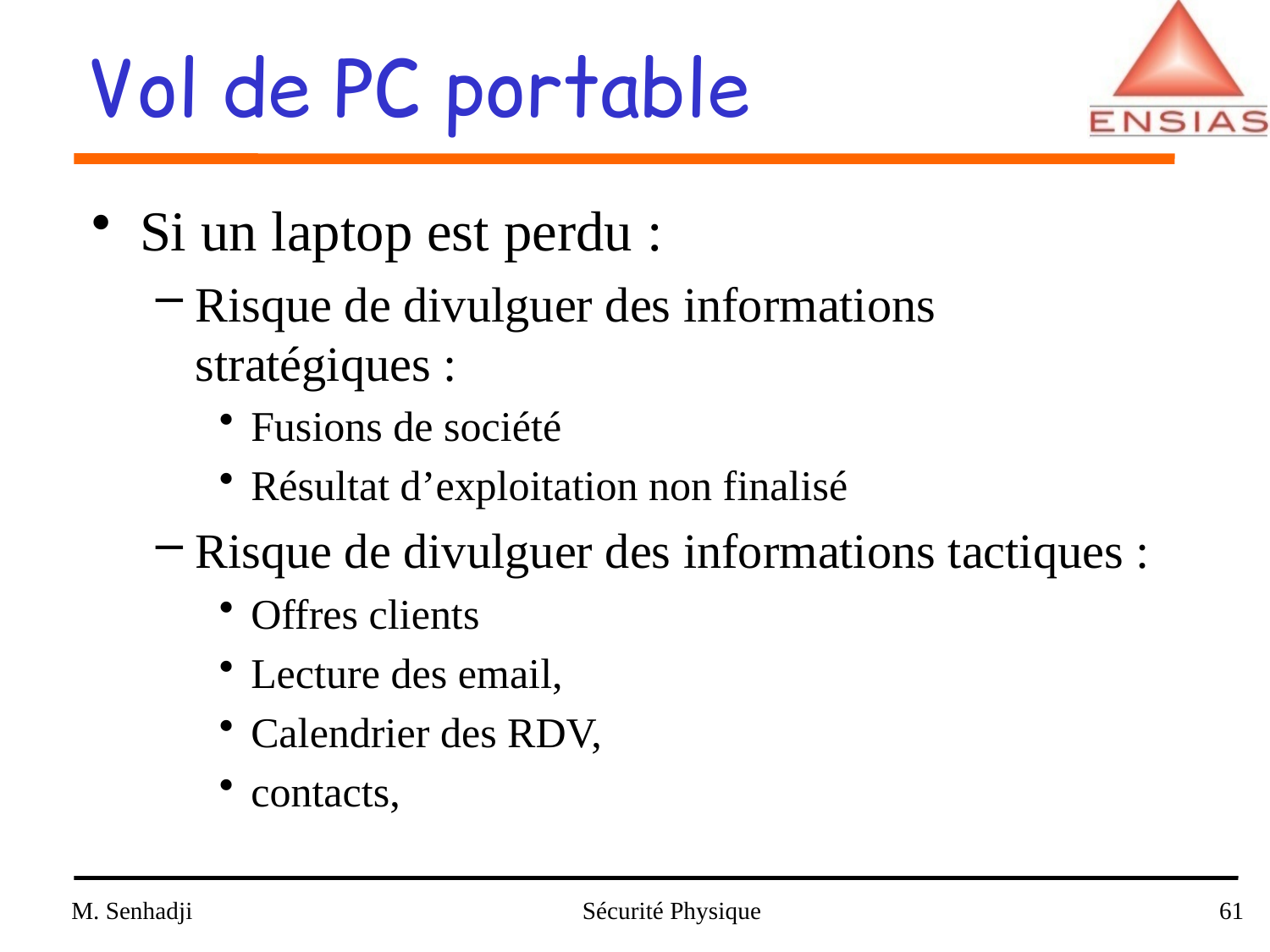

# Vol de PC portable
Si un laptop est perdu :
Risque de divulguer des informations stratégiques :
Fusions de société
Résultat d’exploitation non finalisé
Risque de divulguer des informations tactiques :
Offres clients
Lecture des email,
Calendrier des RDV,
contacts,